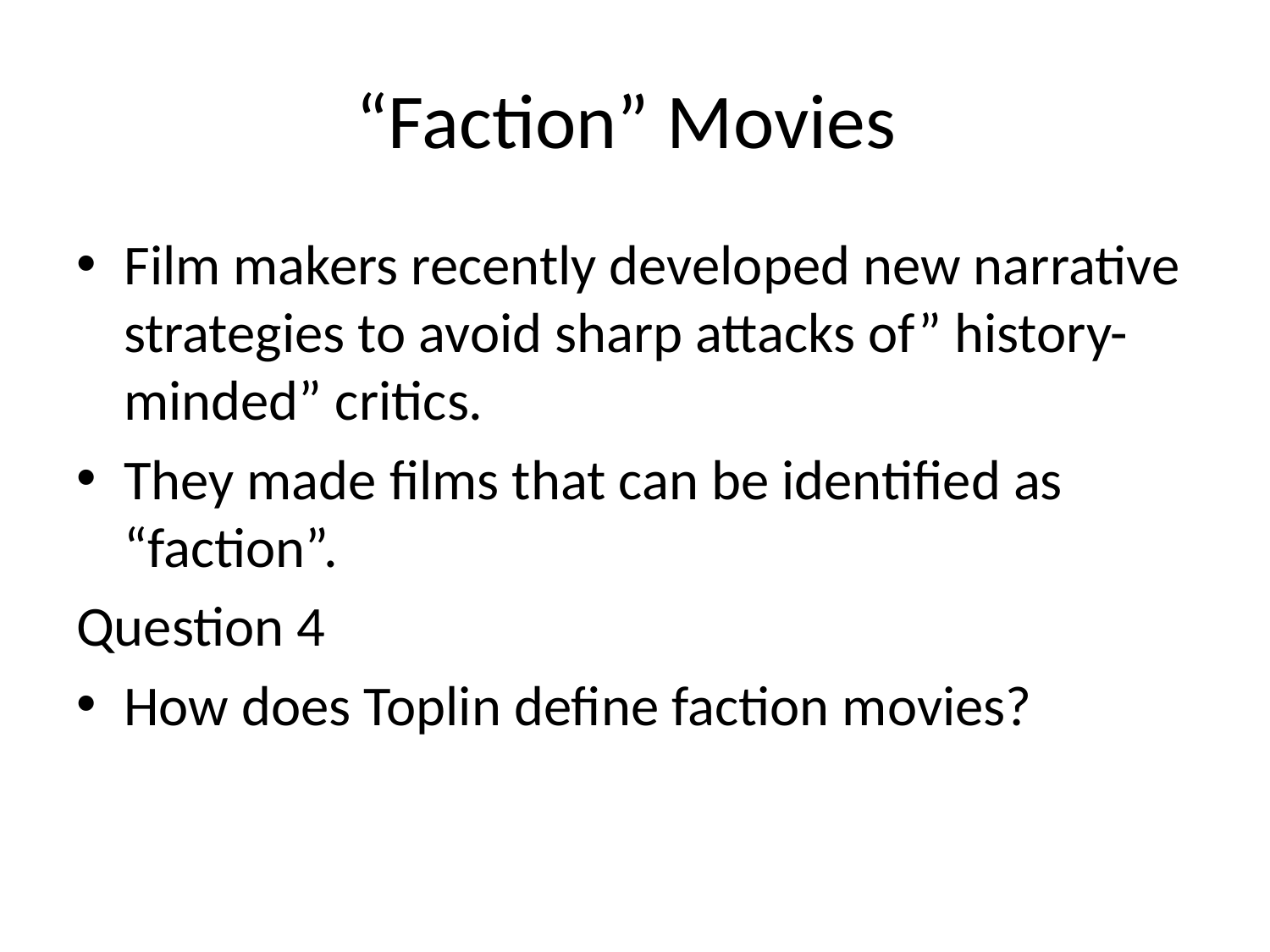

# “Faction” Movies
Film makers recently developed new narrative strategies to avoid sharp attacks of” history-minded” critics.
They made films that can be identified as “faction”.
Question 4
How does Toplin define faction movies?